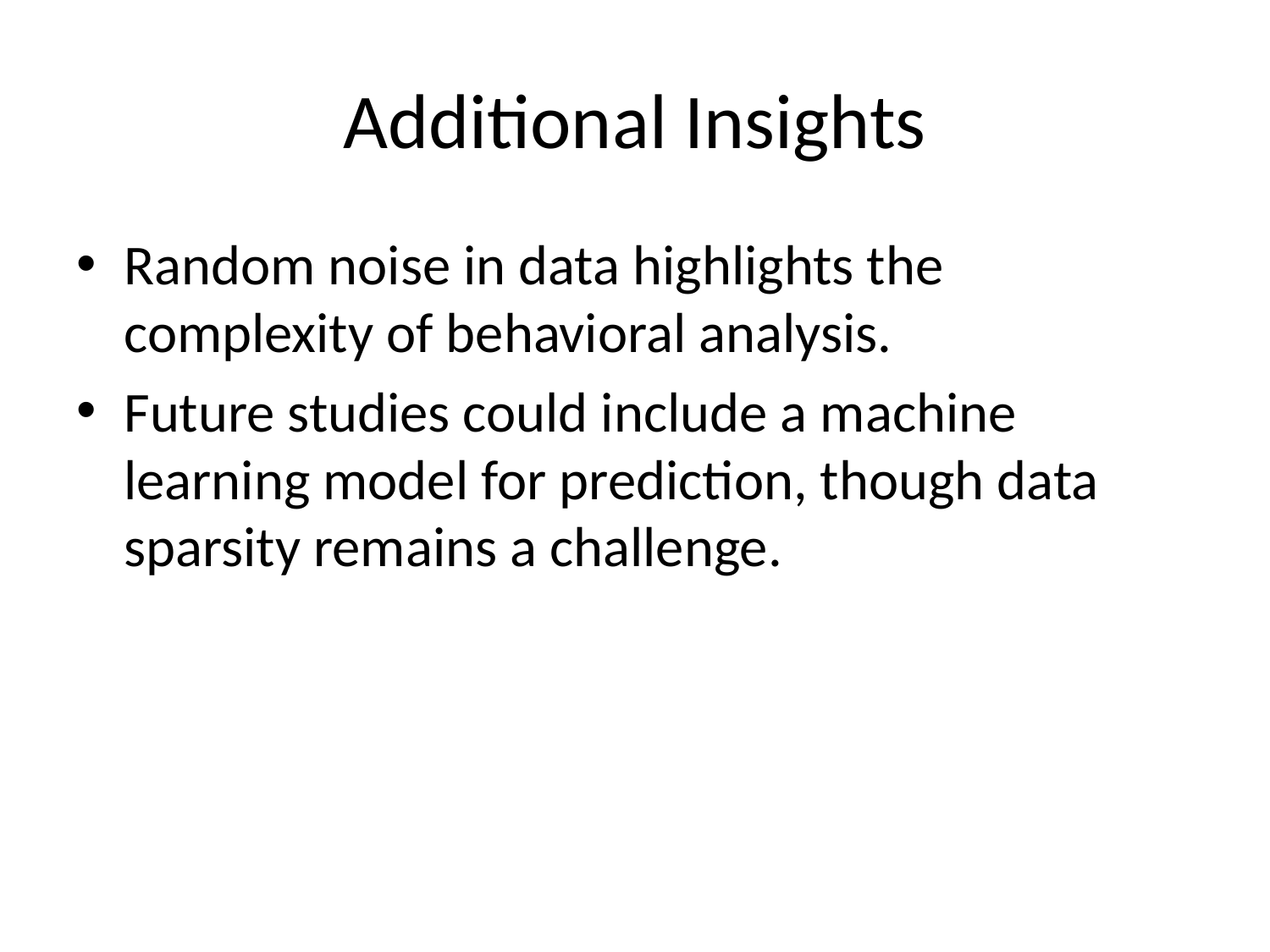

# Additional Insights
Random noise in data highlights the complexity of behavioral analysis.
Future studies could include a machine learning model for prediction, though data sparsity remains a challenge.